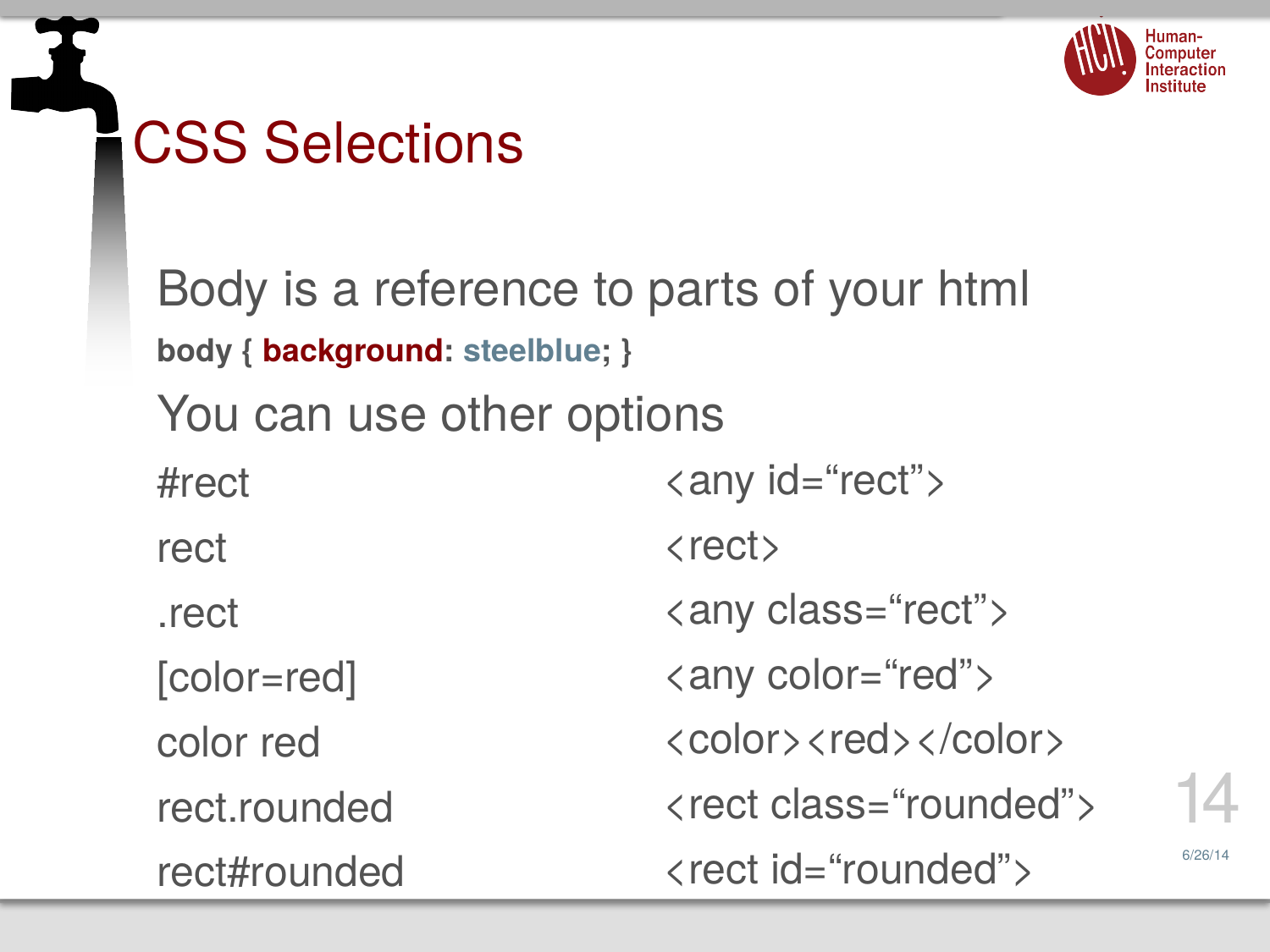

# CSS Selections
Body is a reference to parts of your html
body { background: steelblue; }
You can use other options
#rect
rect
.rect
[color=red]
color red
rect.rounded
rect#rounded

<any id=“rect”>
<rect>
<any class=“rect”>
<any color=“red”>
<color><red></color>
<rect class=“rounded”>
<rect id=“rounded”>
14
6/26/14